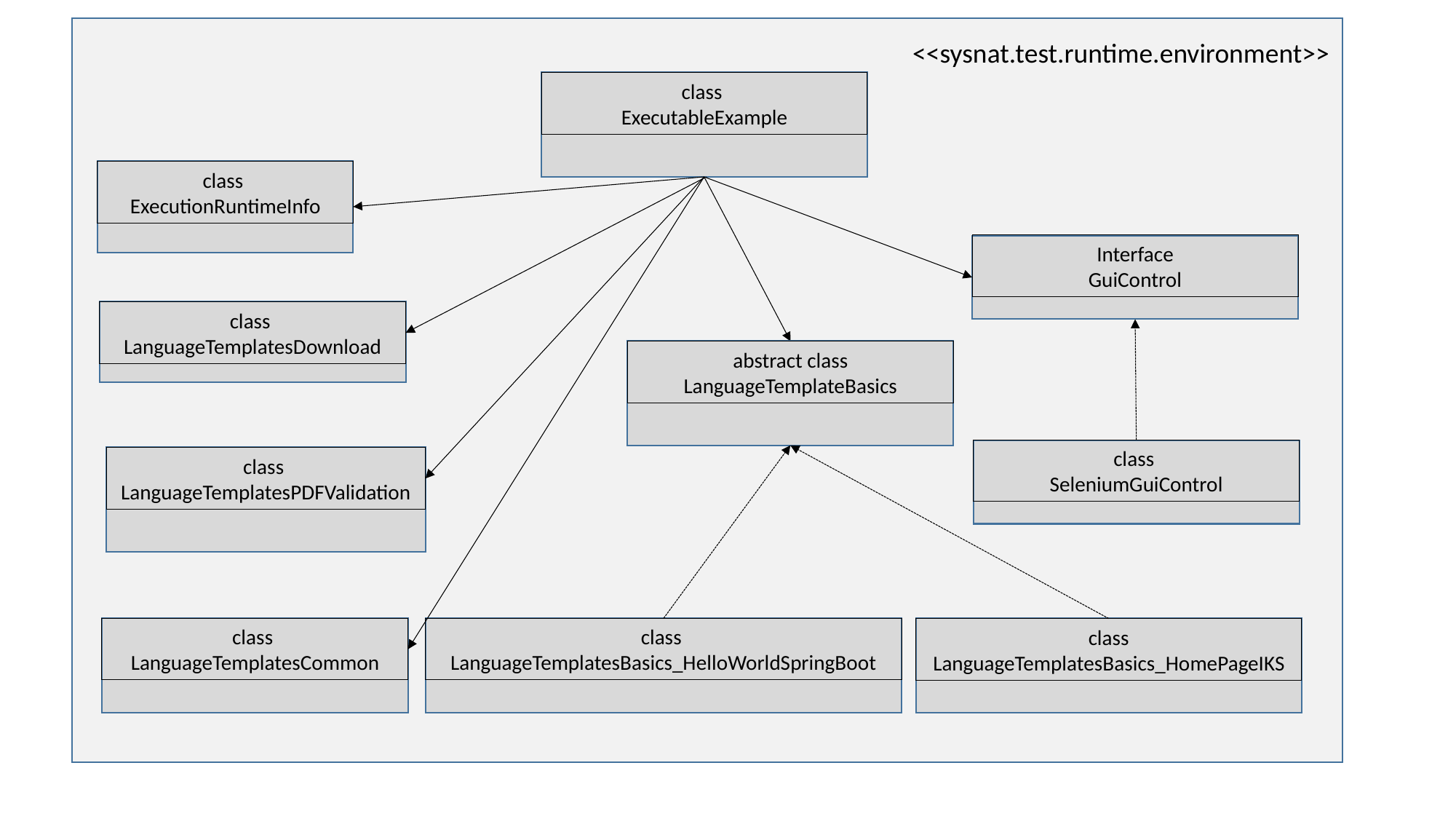

<<sysnat.test.runtime.environment>>

class
ExecutableExample

class
ExecutionRuntimeInfo
Interface
GuiControl

class
LanguageTemplatesDownload

abstract class
LanguageTemplateBasics
class
SeleniumGuiControl

class
LanguageTemplatesPDFValidation

class
LanguageTemplatesBasics_HelloWorldSpringBoot

class
LanguageTemplatesCommon

class LanguageTemplatesBasics_HomePageIKS